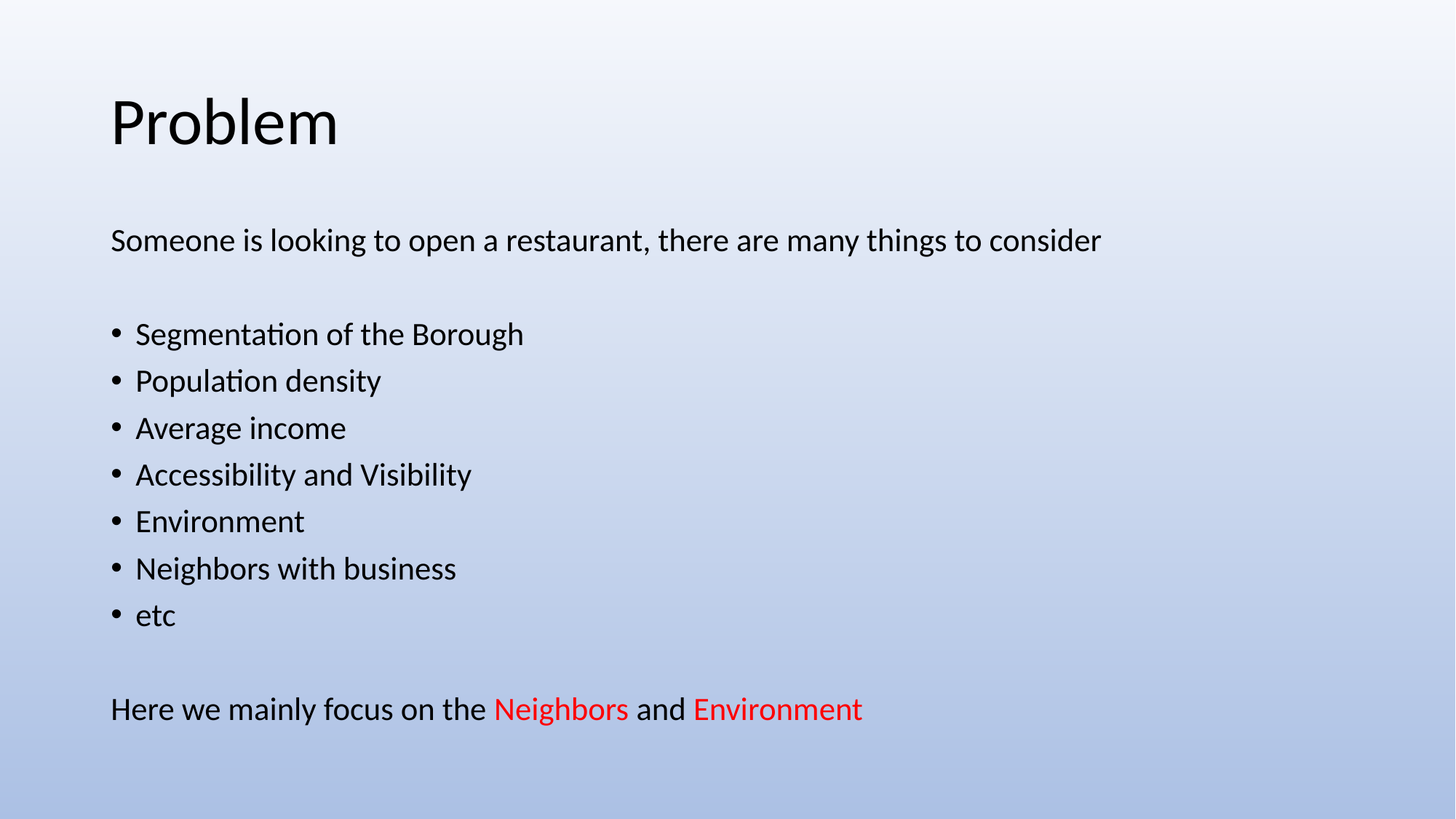

# Problem
Someone is looking to open a restaurant, there are many things to consider

Segmentation of the Borough
Population density
Average income
Accessibility and Visibility
Environment
Neighbors with business
etc

Here we mainly focus on the Neighbors and Environment